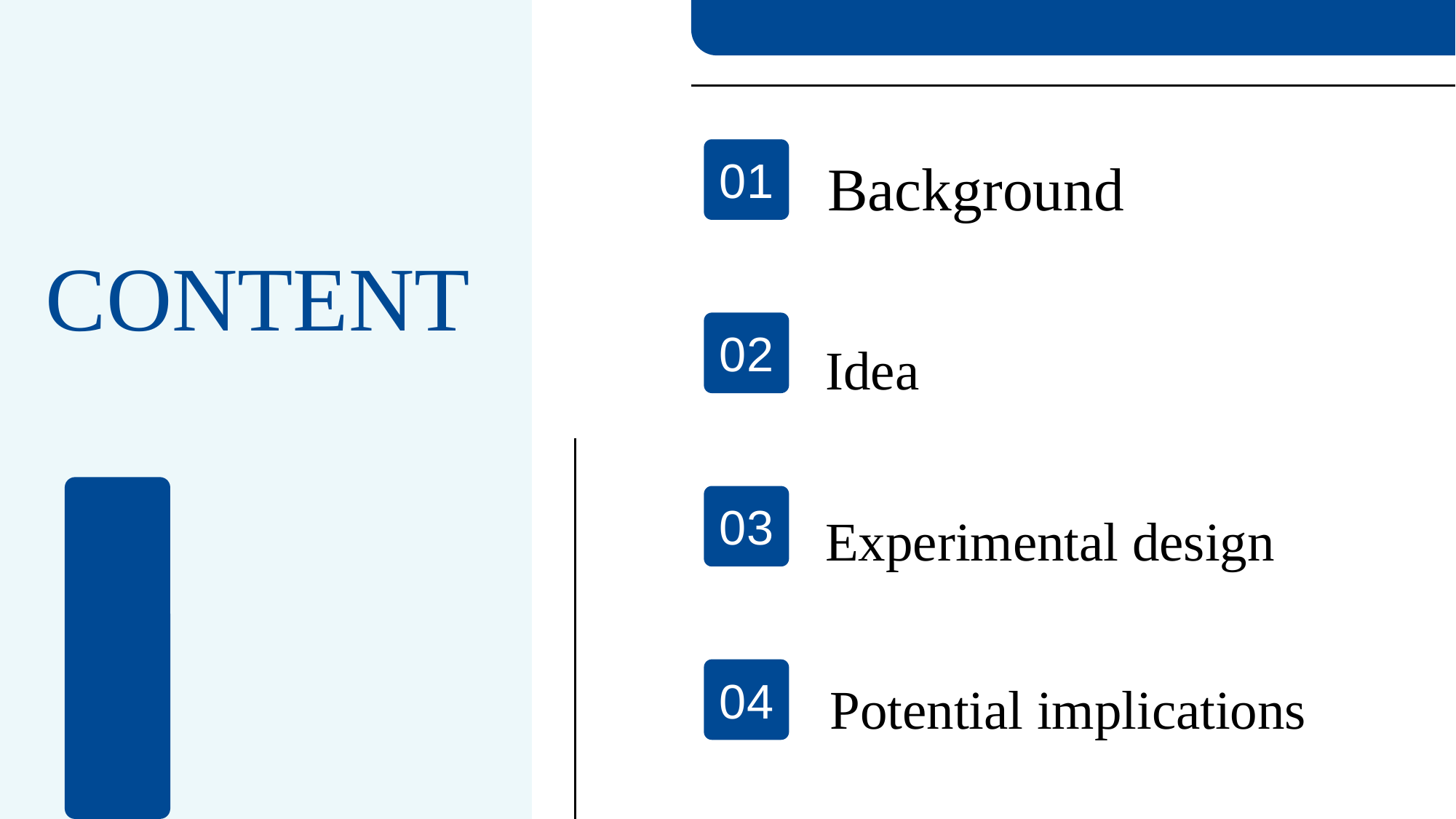

01
 Background
CONTENT

02
Idea

Experimental design
03

04
Potential implications